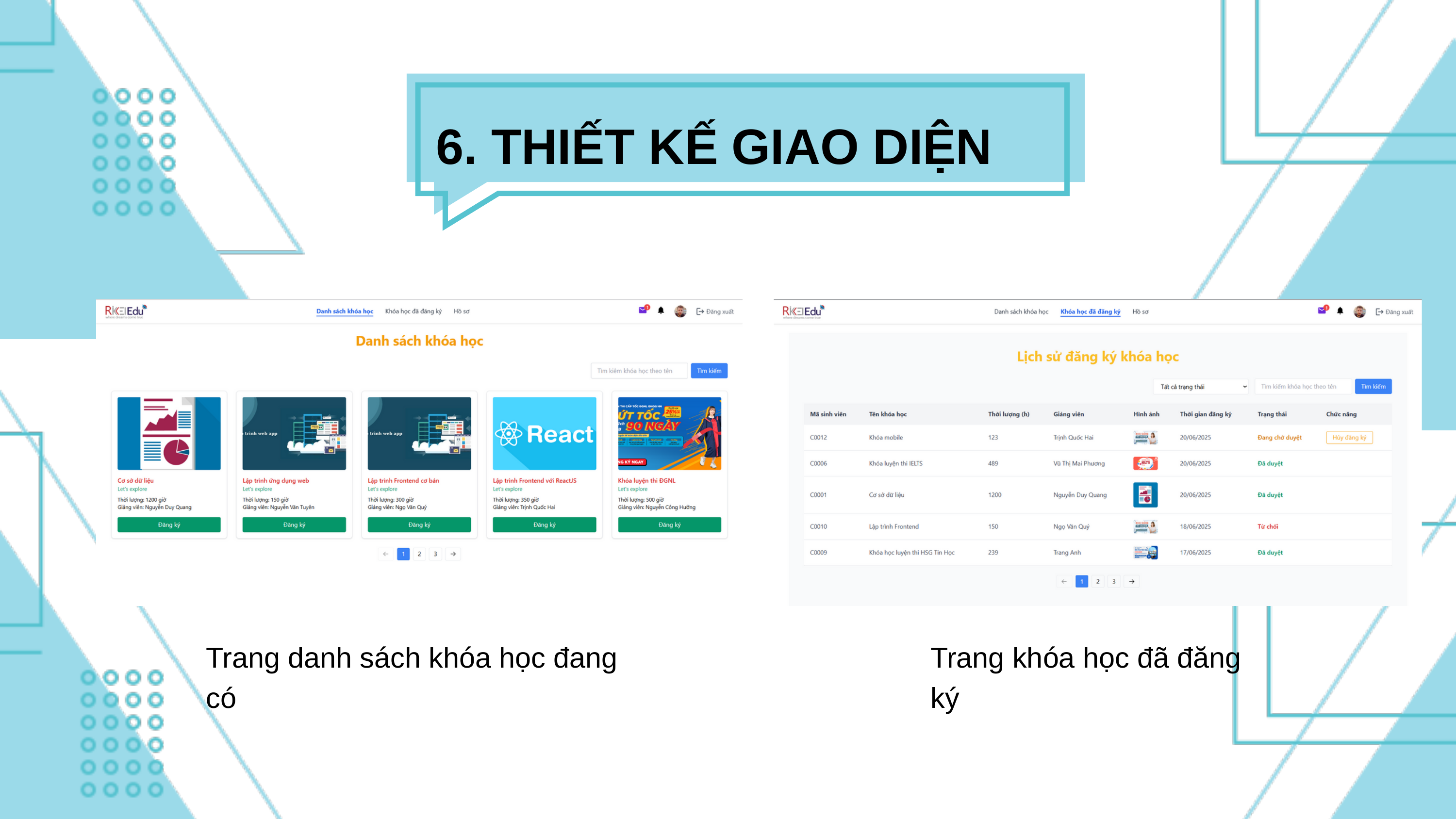

6. THIẾT KẾ GIAO DIỆN

Trang danh sách khóa học đang có
Trang khóa học đã đăng ký